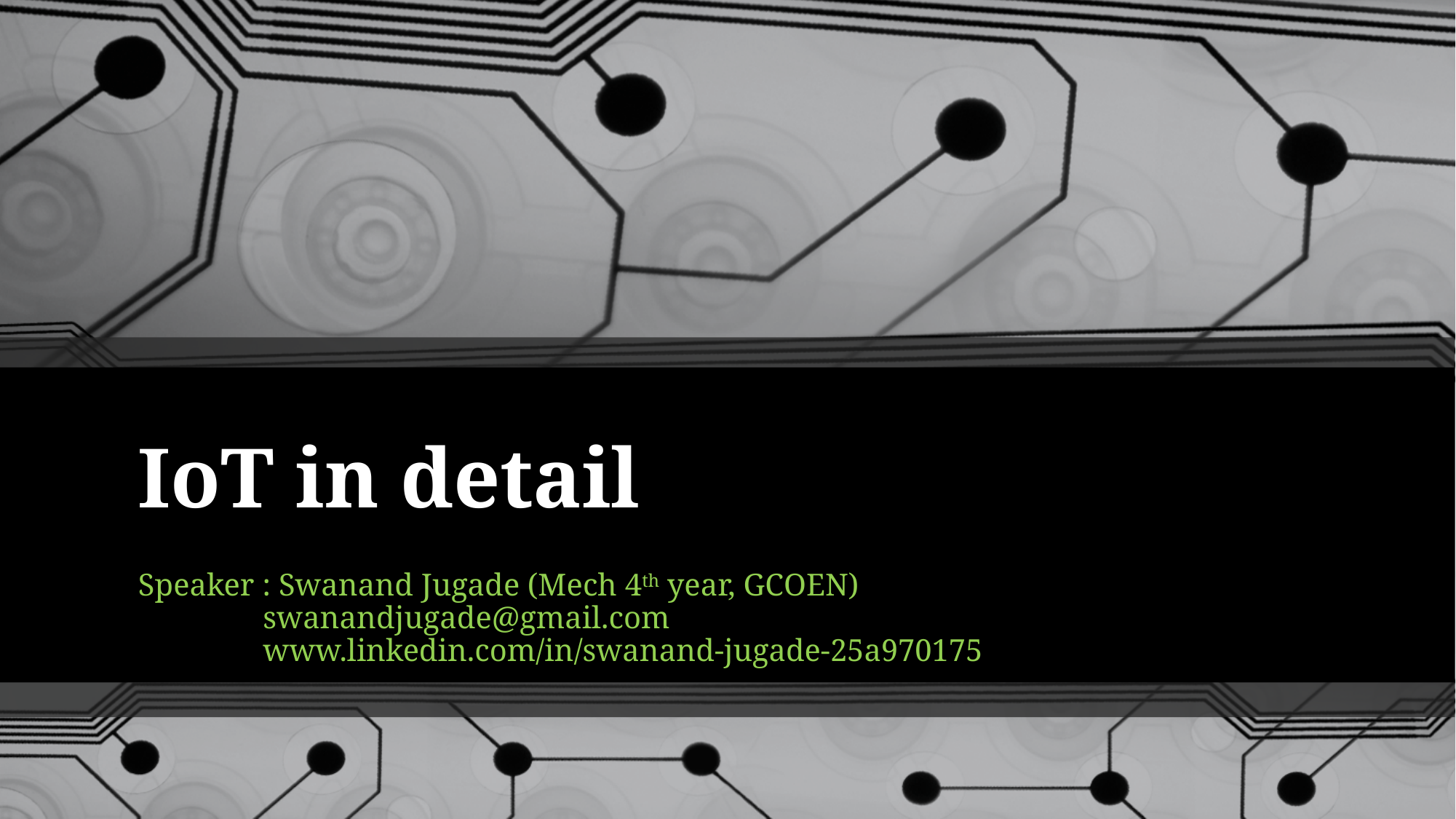

# IoT in detail
Speaker : Swanand Jugade (Mech 4th year, GCOEN)
	  swanandjugade@gmail.com
	  www.linkedin.com/in/swanand-jugade-25a970175